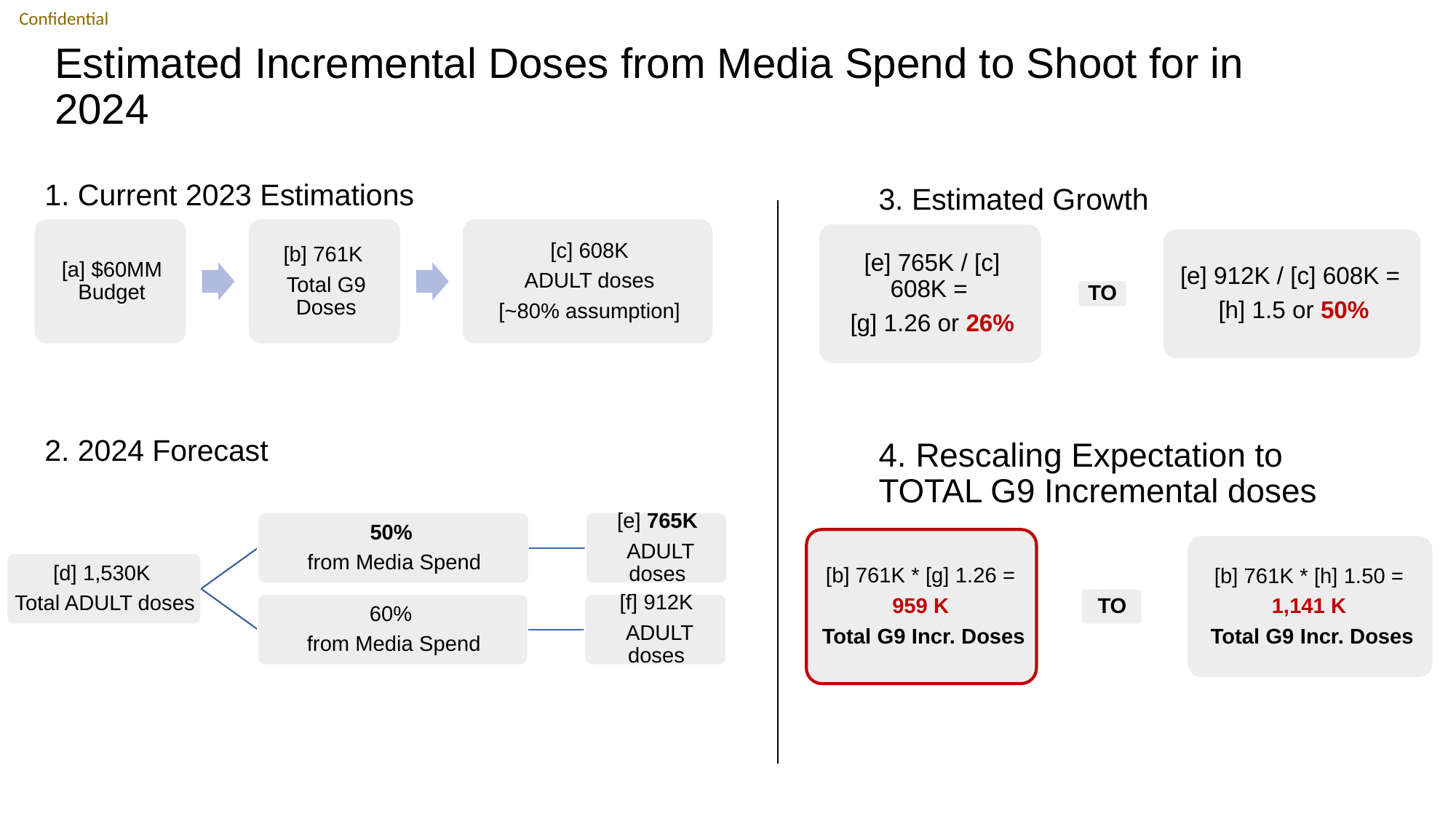

# Estimated Incremental Doses from Media Spend to Shoot for in 2024
1. Current 2023 Estimations
3. Estimated Growth
[a] $60MM Budget

[b] 761K
Total G9 Doses

[c] 608K
ADULT doses
[~80% assumption]
[e] 765K / [c] 608K =
[g] 1.26 or 26%

TO

[e] 912K / [c] 608K =
[h] 1.5 or 50%
2. 2024 Forecast
4. Rescaling Expectation to    TOTAL G9 Incremental doses
[d] 1,530K
Total ADULT doses

50%
from Media Spend

[e] 765K
 ADULT doses

60%
from Media Spend

[f] 912K
 ADULT doses
[b] 761K * [g] 1.26 =
959 K
Total G9 Incr. Doses

TO

[b] 761K * [h] 1.50 =
1,141 K
Total G9 Incr. Doses